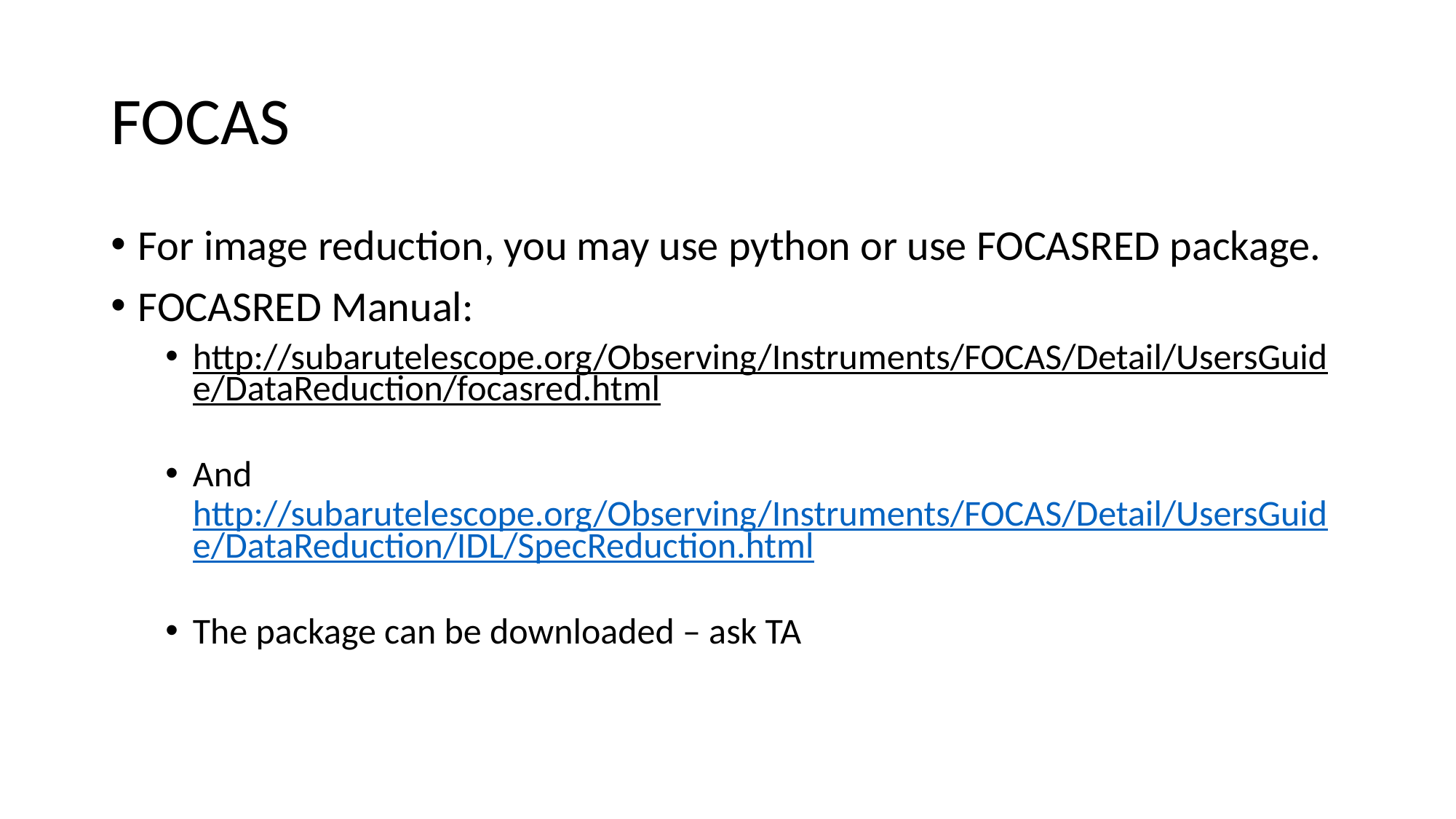

# FOCAS
For image reduction, you may use python or use FOCASRED package.
FOCASRED Manual:
http://subarutelescope.org/Observing/Instruments/FOCAS/Detail/UsersGuide/DataReduction/focasred.html
And http://subarutelescope.org/Observing/Instruments/FOCAS/Detail/UsersGuide/DataReduction/IDL/SpecReduction.html
The package can be downloaded – ask TA